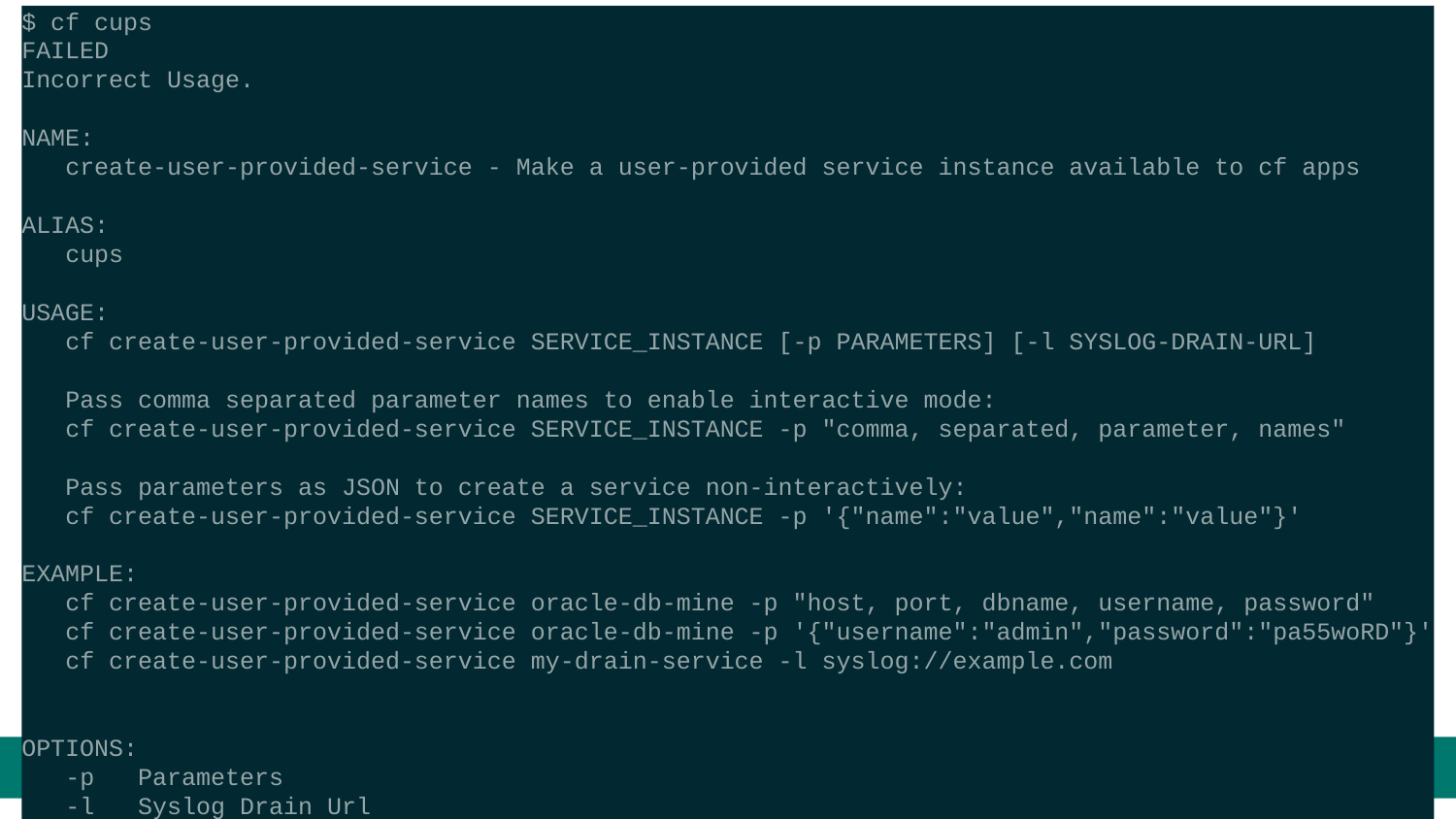

$ cf cups
FAILED
Incorrect Usage.

NAME:
   create-user-provided-service - Make a user-provided service instance available to cf apps

ALIAS:
   cups

USAGE:
   cf create-user-provided-service SERVICE_INSTANCE [-p PARAMETERS] [-l SYSLOG-DRAIN-URL]

   Pass comma separated parameter names to enable interactive mode:
   cf create-user-provided-service SERVICE_INSTANCE -p "comma, separated, parameter, names"

   Pass parameters as JSON to create a service non-interactively:
   cf create-user-provided-service SERVICE_INSTANCE -p '{"name":"value","name":"value"}'

EXAMPLE:
   cf create-user-provided-service oracle-db-mine -p "host, port, dbname, username, password"
   cf create-user-provided-service oracle-db-mine -p '{"username":"admin","password":"pa55woRD"}'
   cf create-user-provided-service my-drain-service -l syslog://example.com

OPTIONS:
   -p   Parameters
   -l   Syslog Drain Url
33